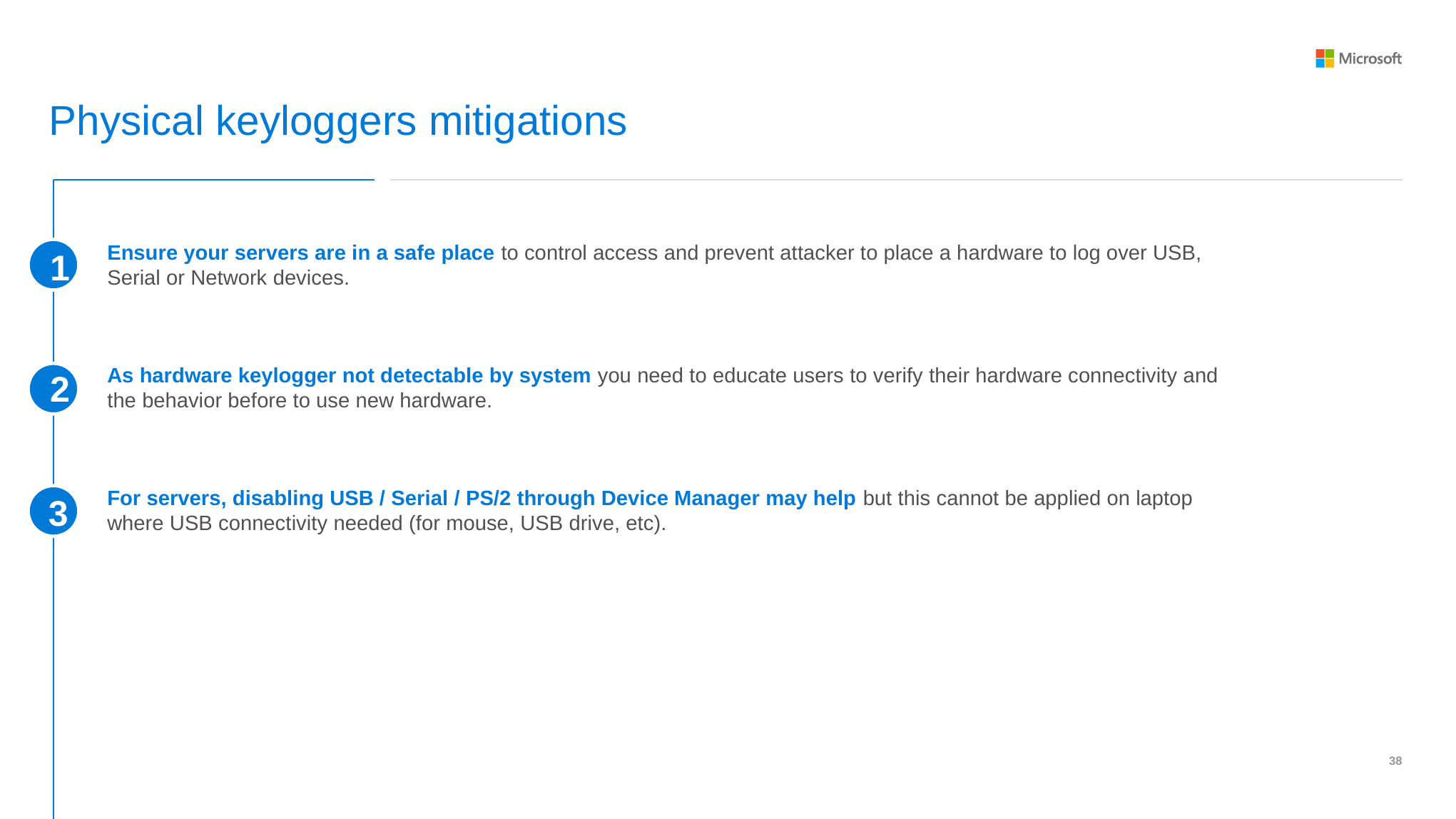

Physical keyloggers mitigations
Ensure your servers are in a safe place to control access and prevent attacker to place a hardware to log over USB, Serial or Network devices.
1

As hardware keylogger not detectable by system you need to educate users to verify their hardware connectivity and the behavior before to use new hardware.
2

For servers, disabling USB / Serial / PS/2 through Device Manager may help but this cannot be applied on laptop where USB connectivity needed (for mouse, USB drive, etc).
3

38